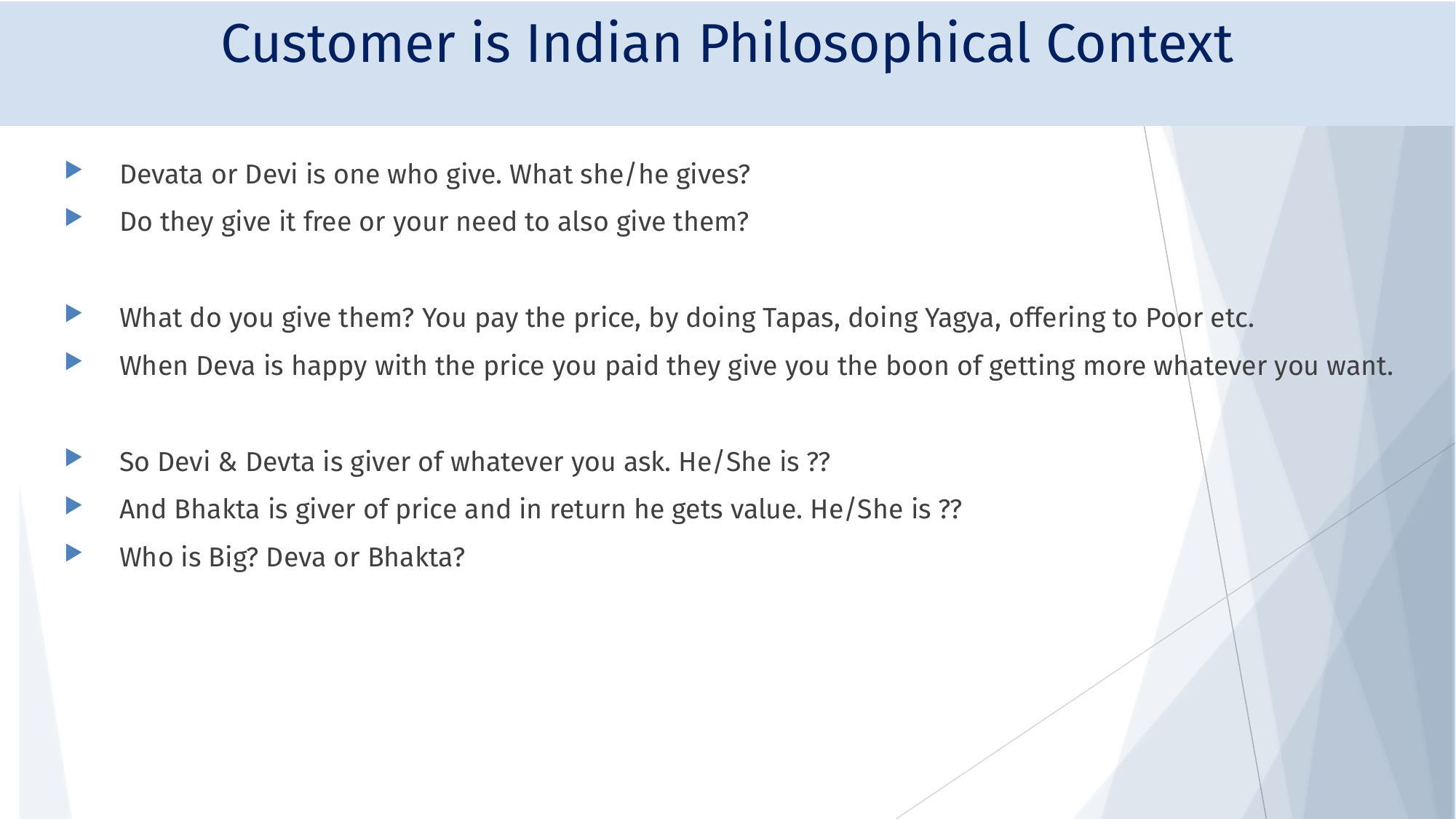

# Customer is Indian Philosophical Context
Devata or Devi is one who give. What she/he gives?
Do they give it free or your need to also give them?

What do you give them? You pay the price, by doing Tapas, doing Yagya, offering to Poor etc.
When Deva is happy with the price you paid they give you the boon of getting more whatever you want.

So Devi & Devta is giver of whatever you ask. He/She is ??
And Bhakta is giver of price and in return he gets value. He/She is ??
Who is Big? Deva or Bhakta?